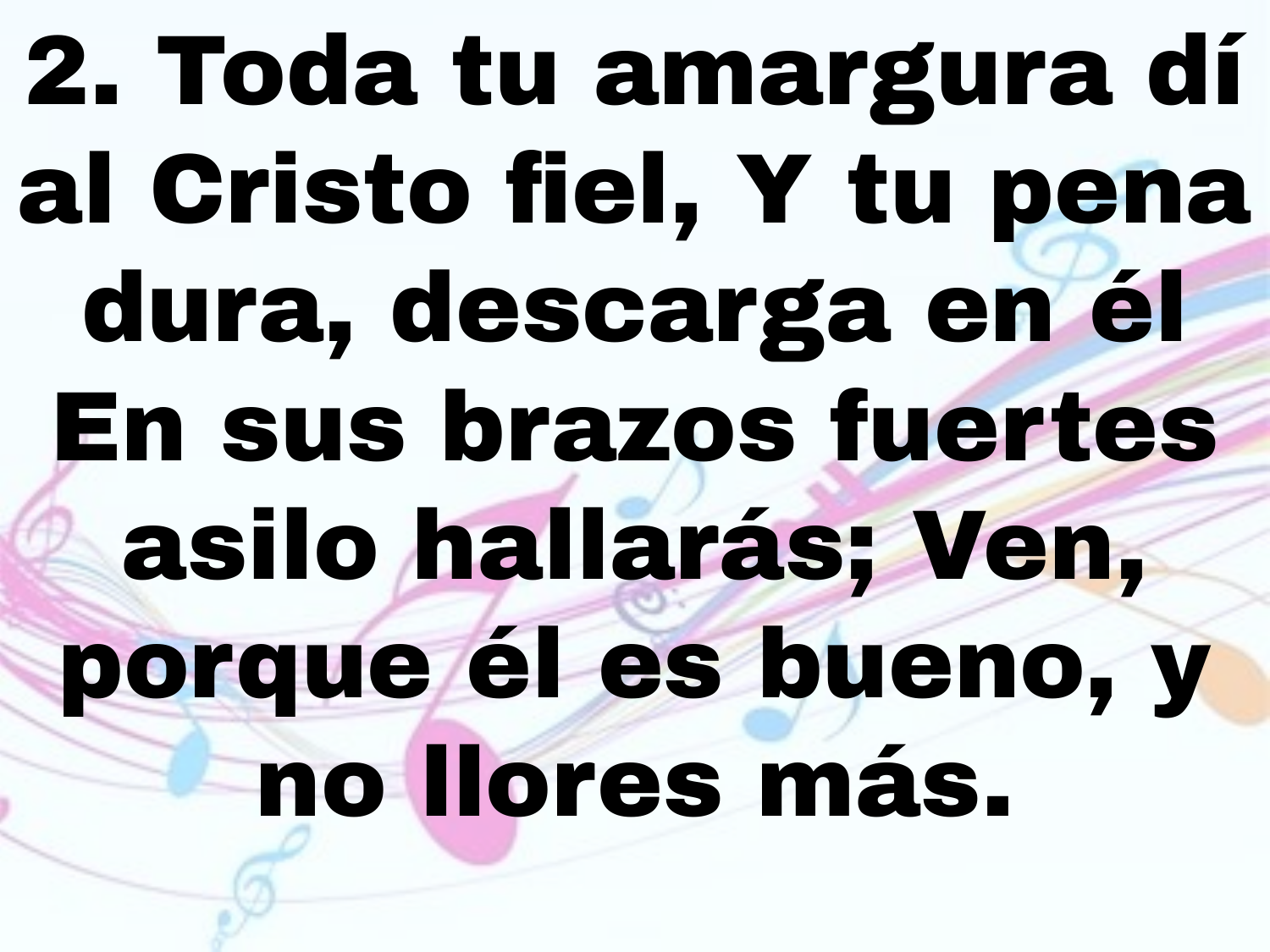

2. Toda tu amargura dí al Cristo fiel, Y tu pena dura, descarga en él En sus brazos fuertes asilo hallarás; Ven, porque él es bueno, y no llores más.